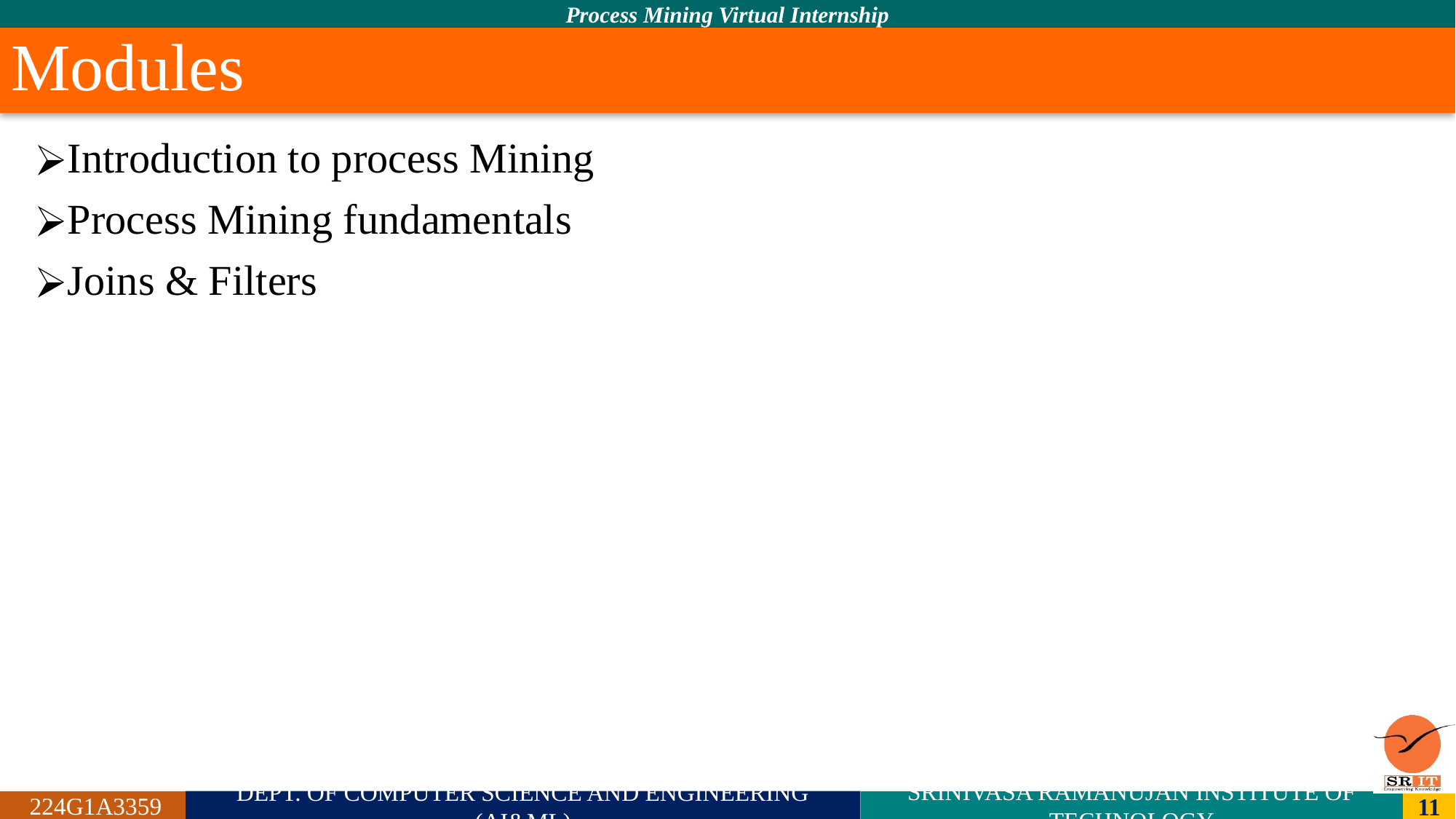

# Modules
Introduction to process Mining
Process Mining fundamentals
Joins & Filters